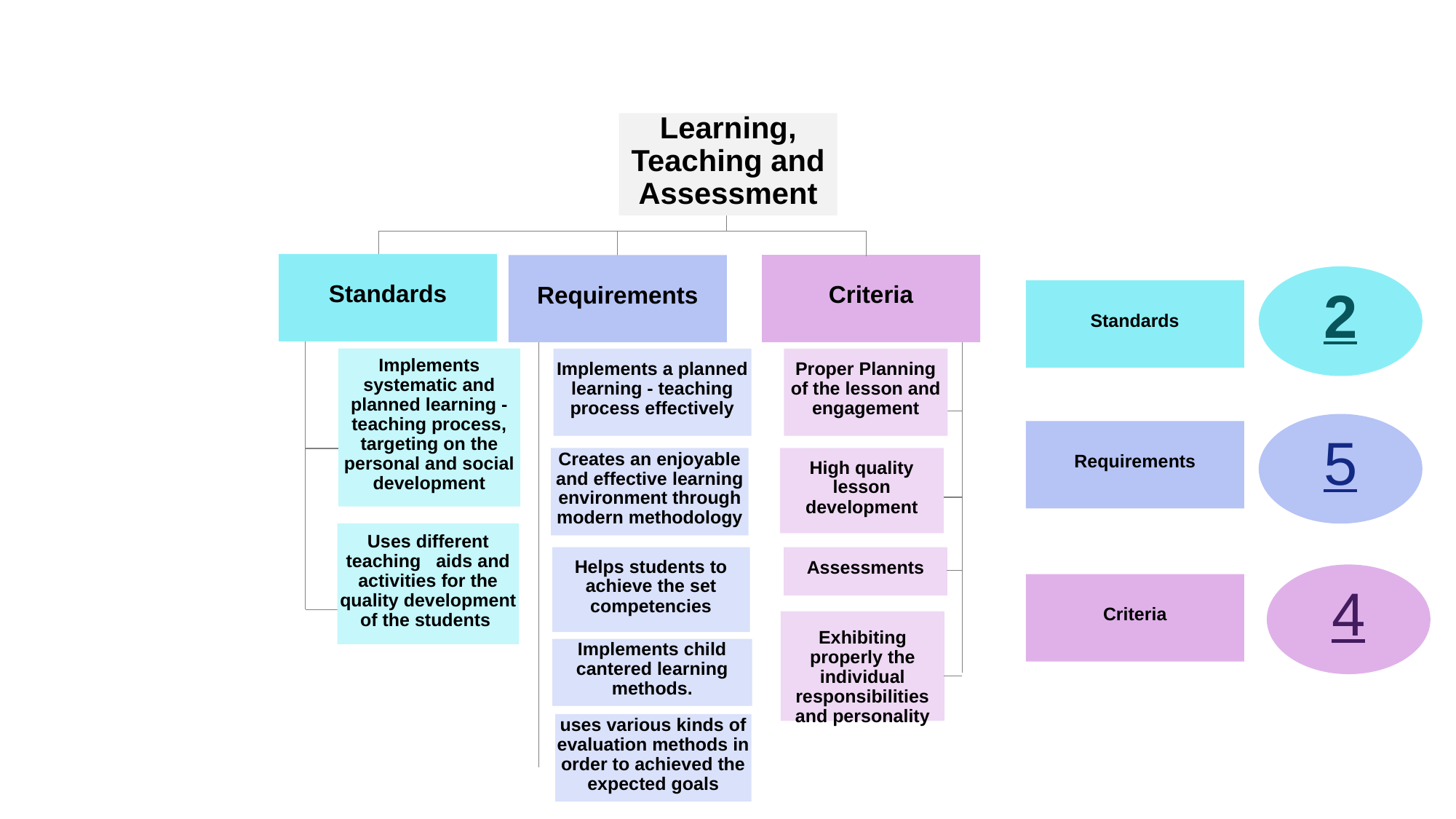

Learning, Teaching and Assessment
Standards
Criteria
Requirements
2
Standards
Implements systematic and planned learning - teaching process, targeting on the personal and social development
Implements a planned learning - teaching process effectively
Proper Planning of the lesson and engagement
5
Requirements
Creates an enjoyable and effective learning environment through modern methodology
High quality lesson development
Uses different teaching   aids and activities for the quality development of the students
Helps students to achieve the set competencies
Assessments
4
Criteria

Exhibiting properly the individual responsibilities and personality
Implements child cantered learning methods.
uses various kinds of evaluation methods in order to achieved the expected goals